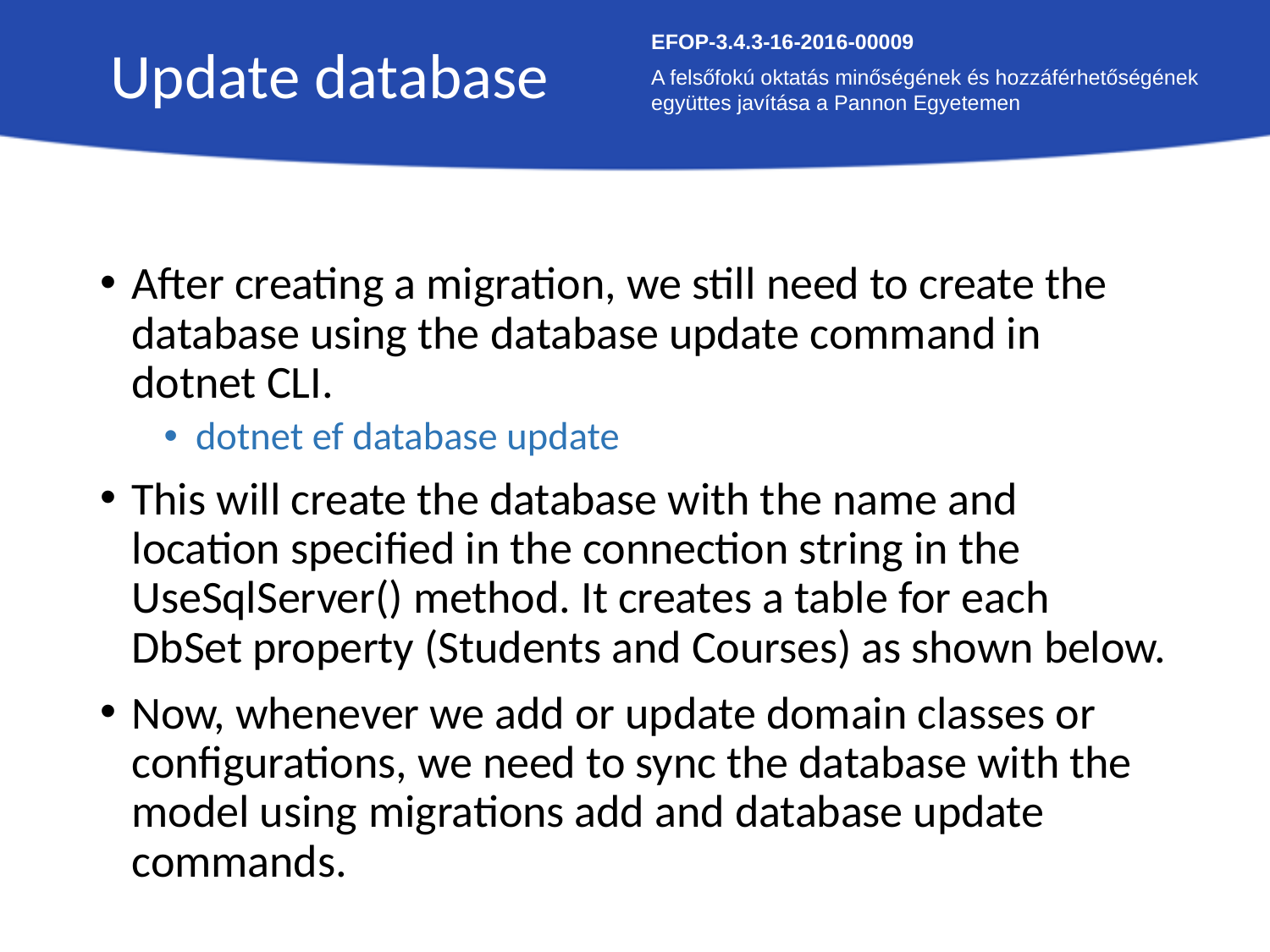

Update database
EFOP-3.4.3-16-2016-00009
A felsőfokú oktatás minőségének és hozzáférhetőségének együttes javítása a Pannon Egyetemen
After creating a migration, we still need to create the database using the database update command in dotnet CLI.
dotnet ef database update
This will create the database with the name and location specified in the connection string in the UseSqlServer() method. It creates a table for each DbSet property (Students and Courses) as shown below.
Now, whenever we add or update domain classes or configurations, we need to sync the database with the model using migrations add and database update commands.